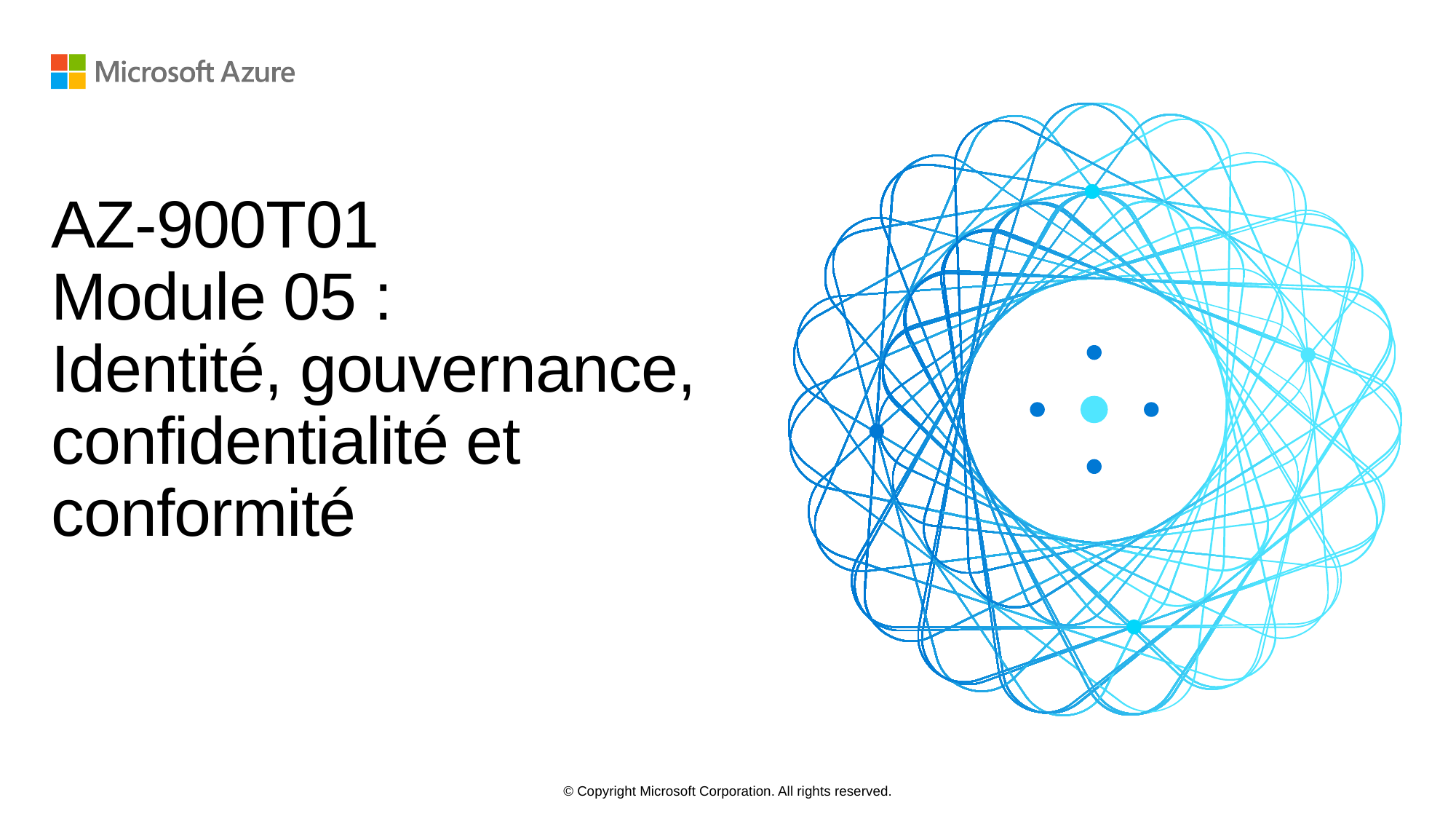

# AZ-900T01 Module 05 : Identité, gouvernance, confidentialité et conformité